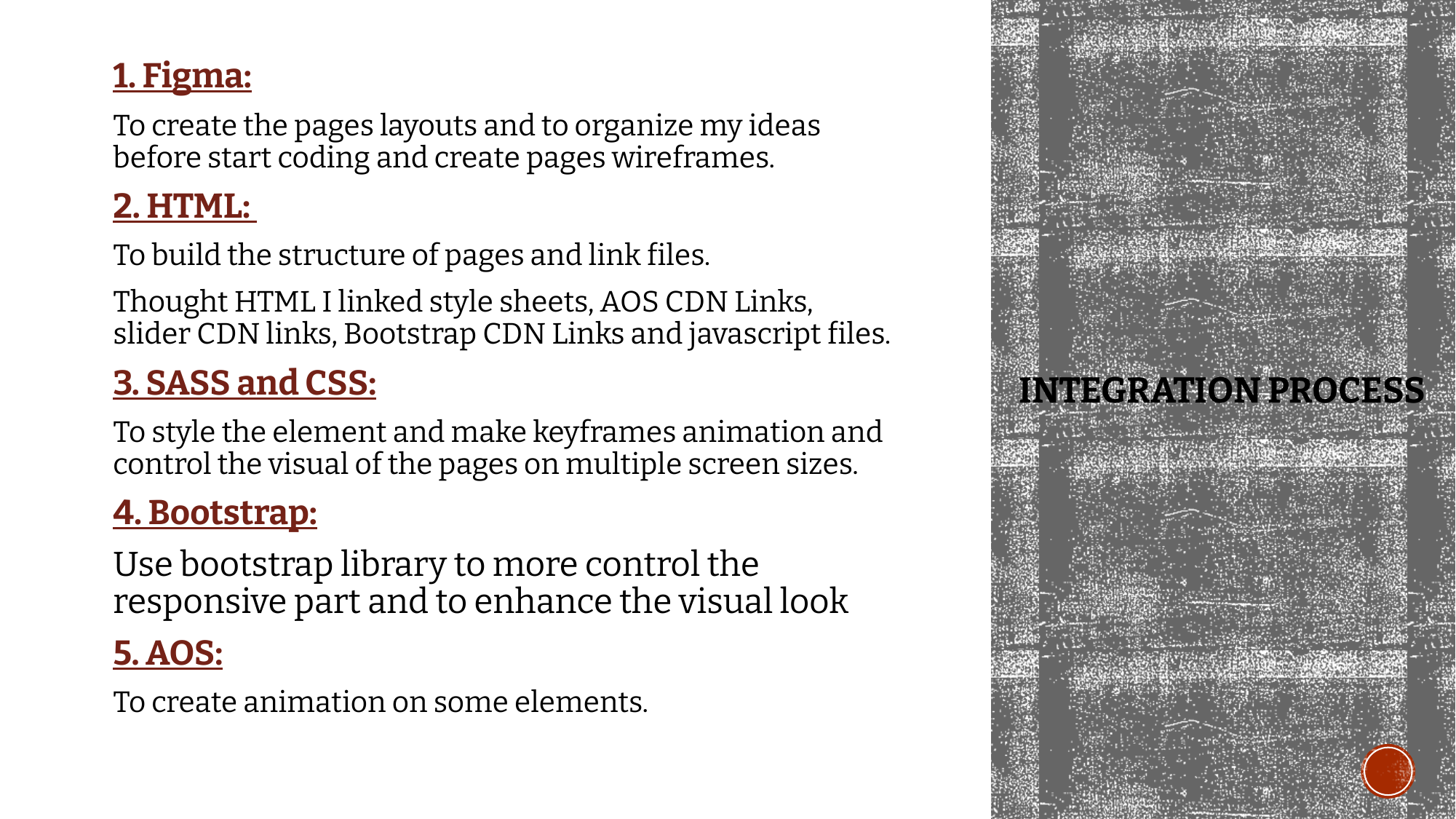

1. Figma:
To create the pages layouts and to organize my ideas before start coding and create pages wireframes.
2. HTML:
To build the structure of pages and link files.
Thought HTML I linked style sheets, AOS CDN Links, slider CDN links, Bootstrap CDN Links and javascript files.
3. SASS and CSS:
To style the element and make keyframes animation and control the visual of the pages on multiple screen sizes.
4. Bootstrap:
Use bootstrap library to more control the responsive part and to enhance the visual look
5. AOS:
To create animation on some elements.
# Integration Process